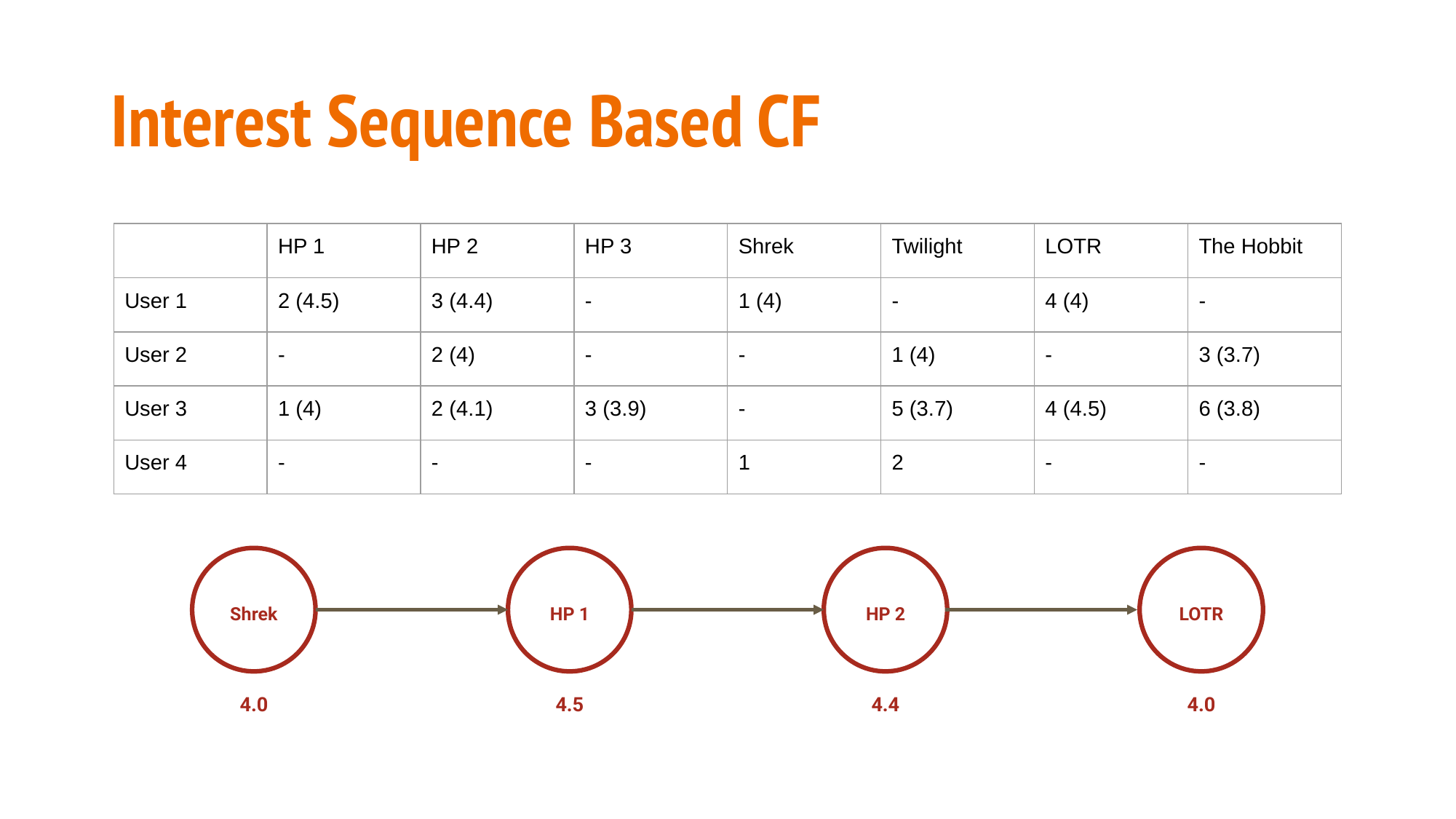

# Interest Sequence Based CF
|  | HP 1 | HP 2 | HP 3 | Shrek | Twilight | LOTR | The Hobbit |
| --- | --- | --- | --- | --- | --- | --- | --- |
| User 1 | 2 (4.5) | 3 (4.4) | - | 1 (4) | - | 4 (4) | - |
| User 2 | - | 2 (4) | - | - | 1 (4) | - | 3 (3.7) |
| User 3 | 1 (4) | 2 (4.1) | 3 (3.9) | - | 5 (3.7) | 4 (4.5) | 6 (3.8) |
| User 4 | - | - | - | 1 | 2 | - | - |

Shrek
4.0

HP 1
4.5

HP 2
4.4

LOTR
4.0